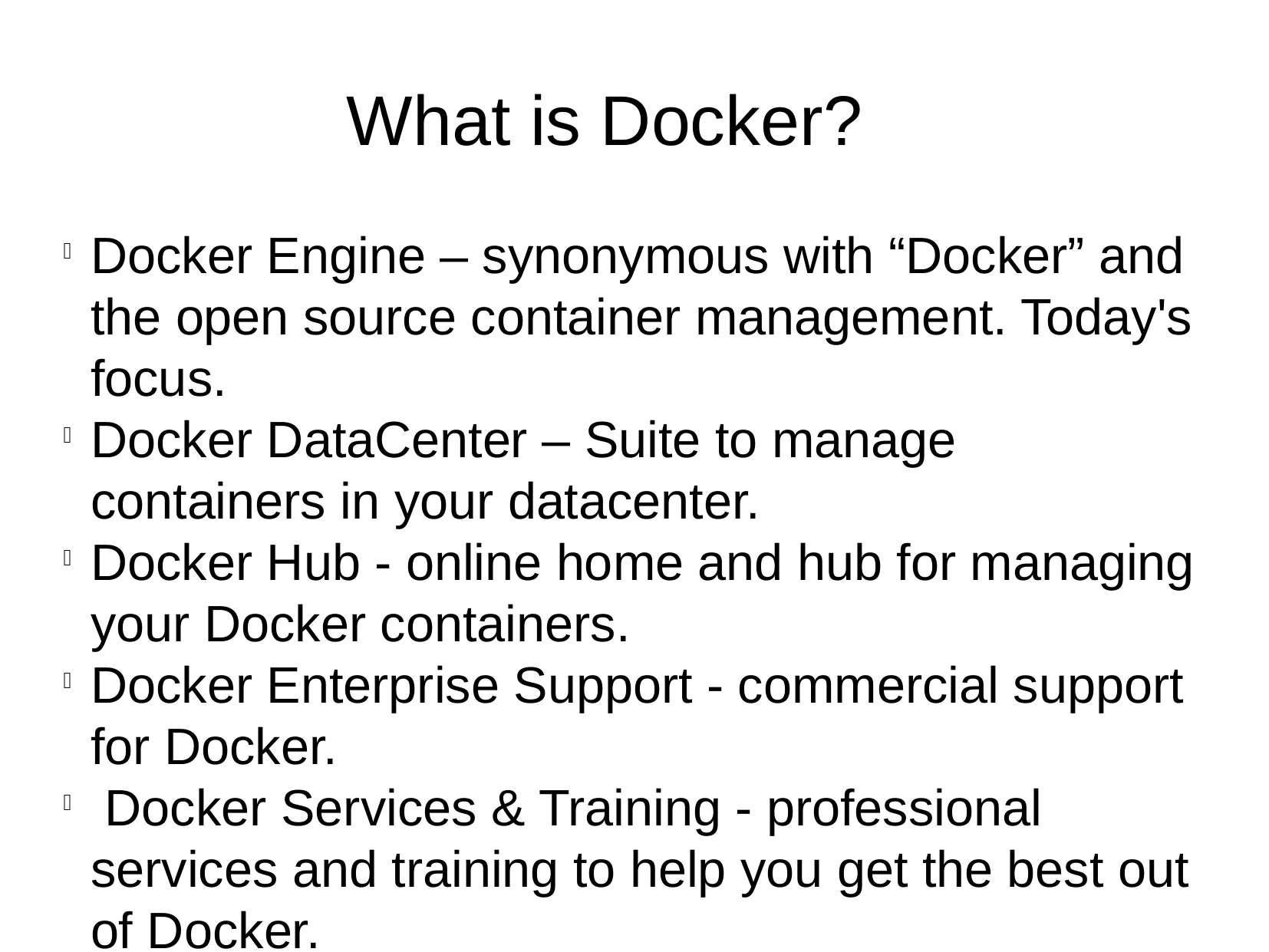

What is Docker?
Docker Engine – synonymous with “Docker” and the open source container management. Today's focus.
Docker DataCenter – Suite to manage containers in your datacenter.
Docker Hub - online home and hub for managing your Docker containers.
Docker Enterprise Support - commercial support for Docker.
 Docker Services & Training - professional services and training to help you get the best out of Docker.